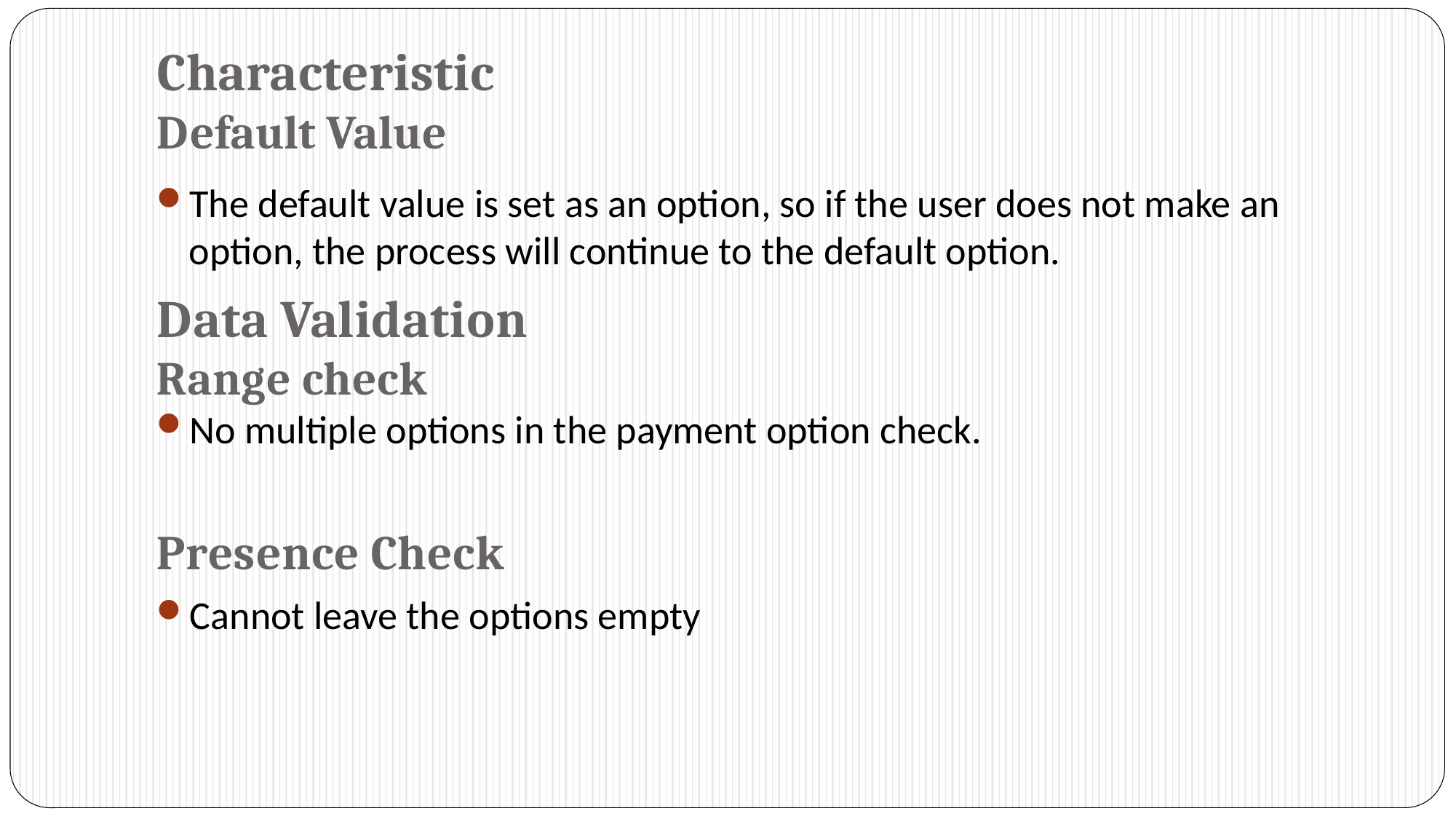

# Characteristic Default Value
The default value is set as an option, so if the user does not make an option, the process will continue to the default option.
Data Validation
Range check
No multiple options in the payment option check.
Presence Check
Cannot leave the options empty